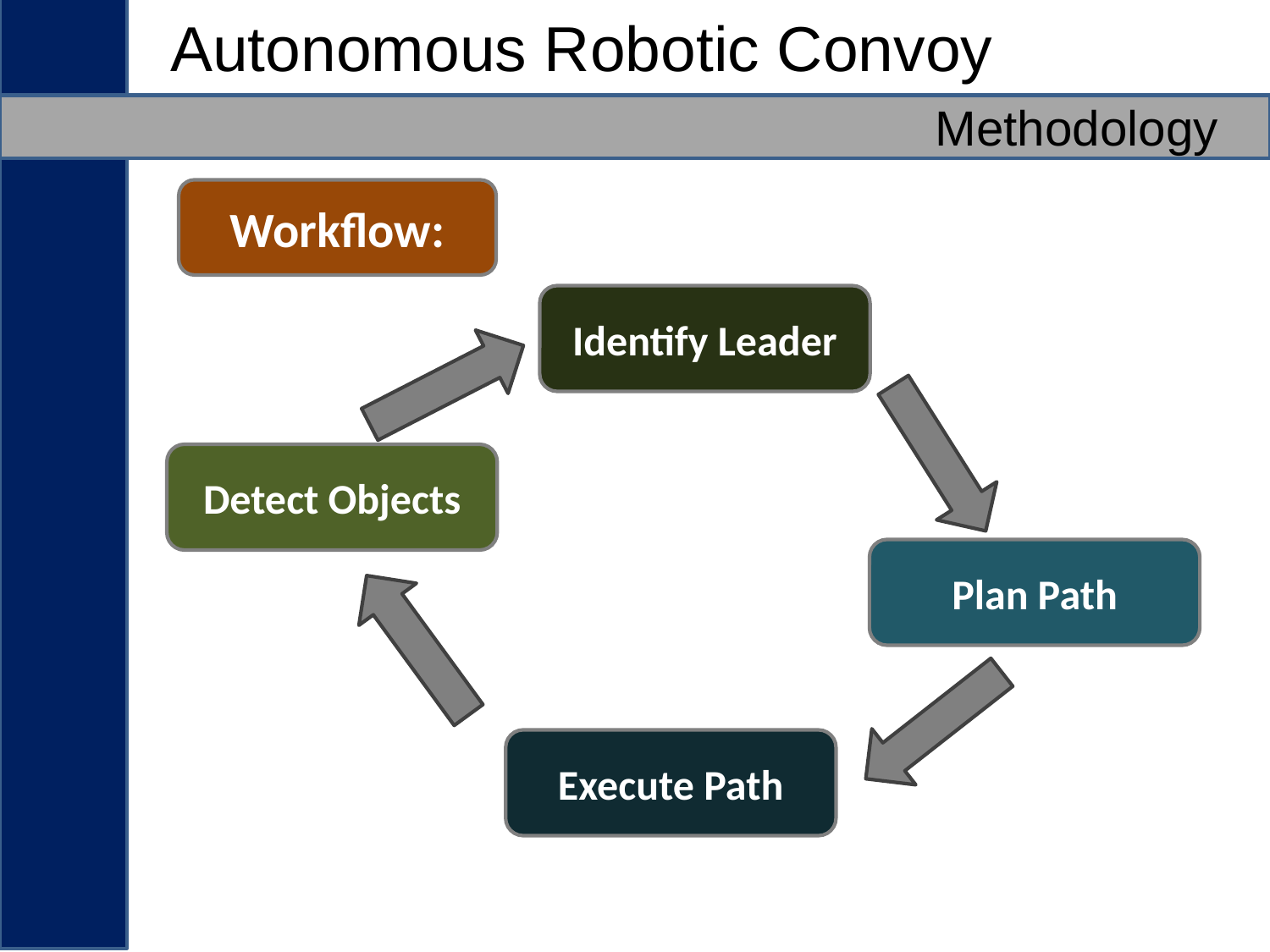

Autonomous Robotic Convoy
Methodology

Workflow:
Identify Leader

Detect Objects
Plan Path

Execute Path